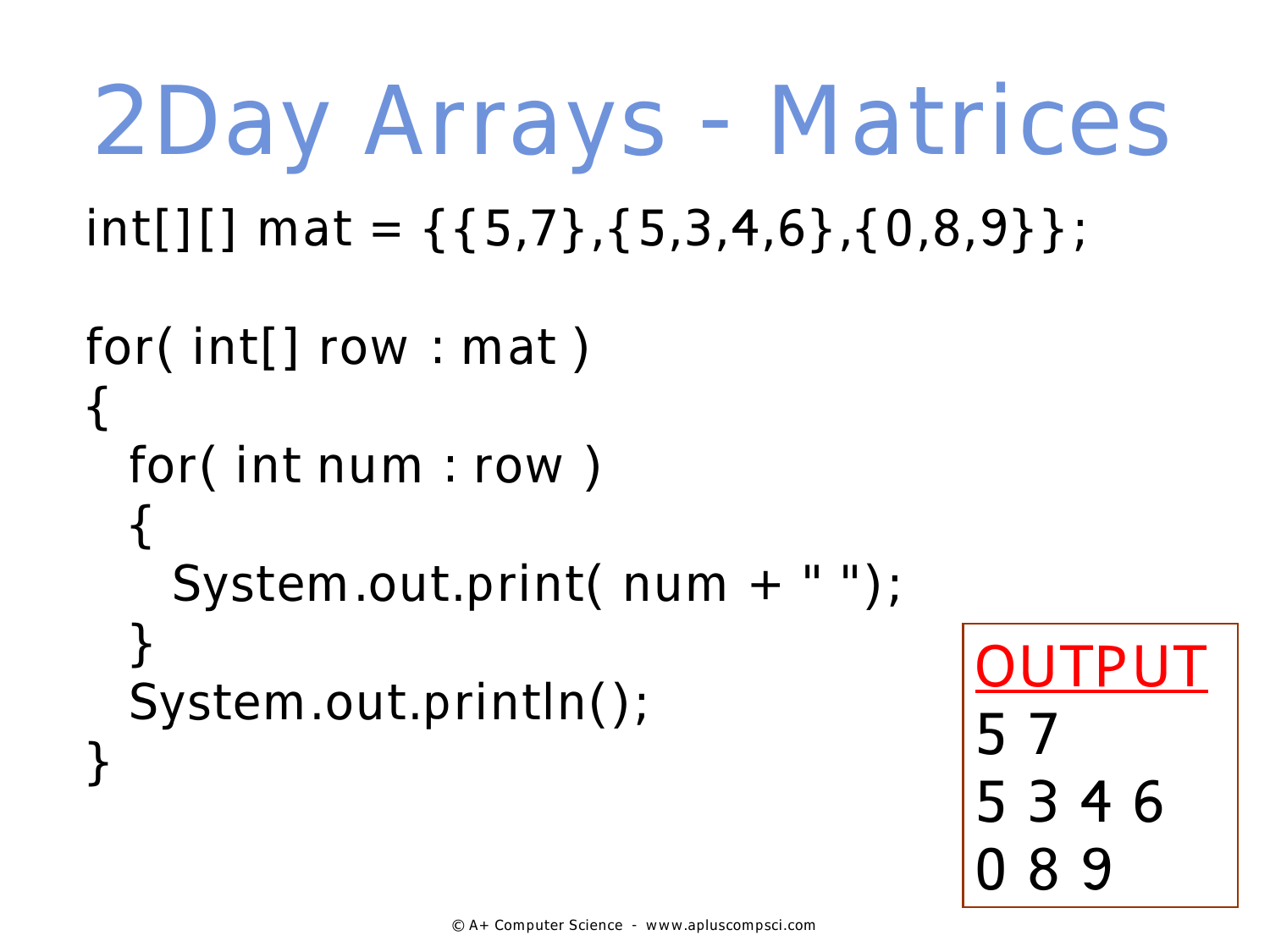

2Day Arrays - Matrices
int[][] mat = {{5,7},{5,3,4,6},{0,8,9}};

for( int[] row : mat )
{
   for( int num : row )
   {
      System.out.print( num + " ");
   }
   System.out.println();
}

OUTPUT
5 7
5 3 4 6
0 8 9

© A+ Computer Science  -  www.apluscompsci.com